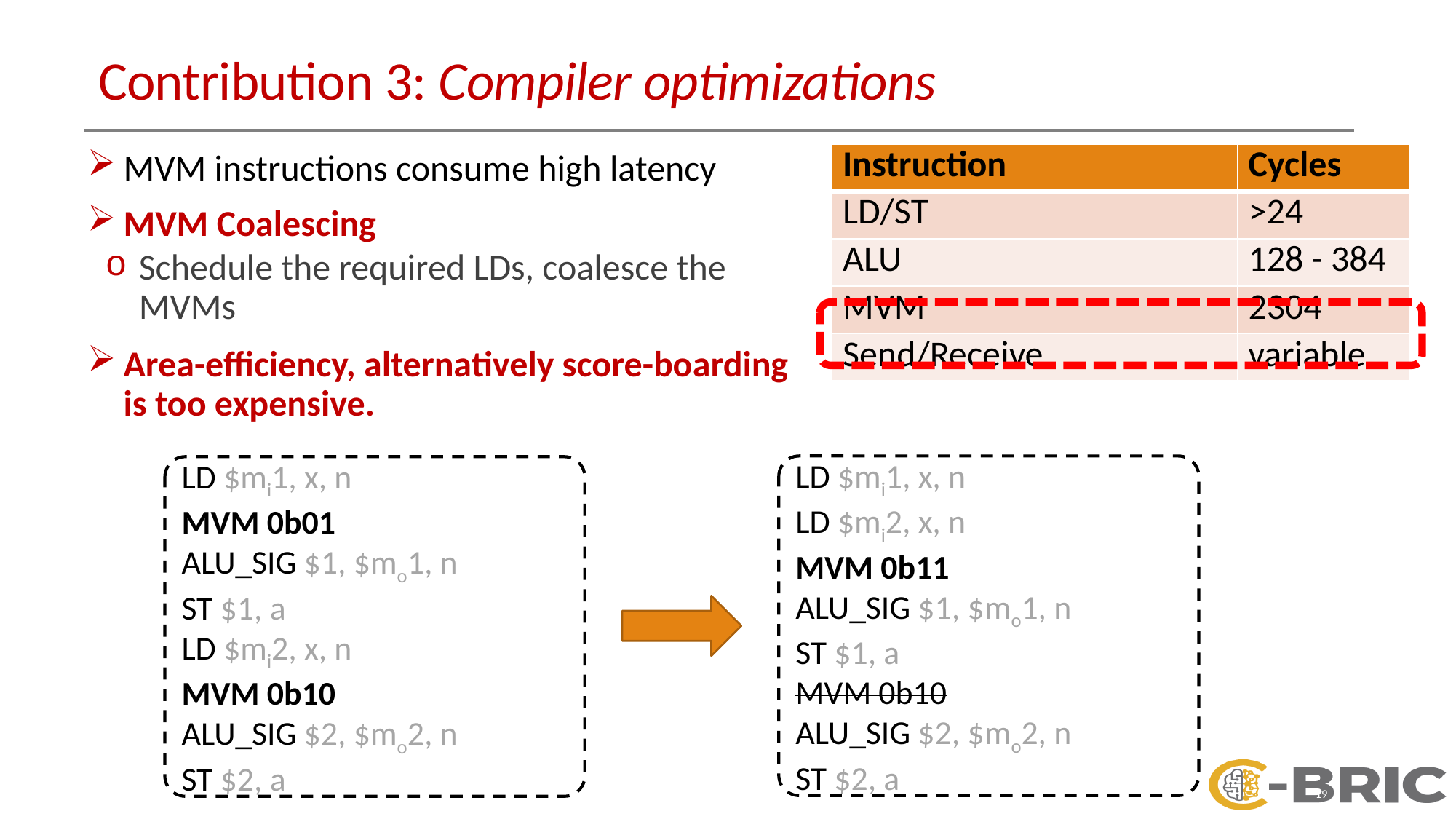

# Contribution 3: Compiler optimizations
MVM instructions consume high latency
MVM Coalescing
Schedule the required LDs, coalesce the MVMs
Area-efficiency, alternatively score-boarding is too expensive.
| Instruction | Cycles |
| --- | --- |
| LD/ST | >24 |
| ALU | 128 - 384 |
| MVM | 2304 |
| Send/Receive | variable |

LD $mi1, x, n
LD $mi2, x, n
MVM 0b11
ALU_SIG $1, $mo1, n
ST $1, a
MVM 0b10
ALU_SIG $2, $mo2, n
ST $2, a
LD $mi1, x, n
MVM 0b01
ALU_SIG $1, $mo1, n
ST $1, a
LD $mi2, x, n
MVM 0b10
ALU_SIG $2, $mo2, n
ST $2, a

19